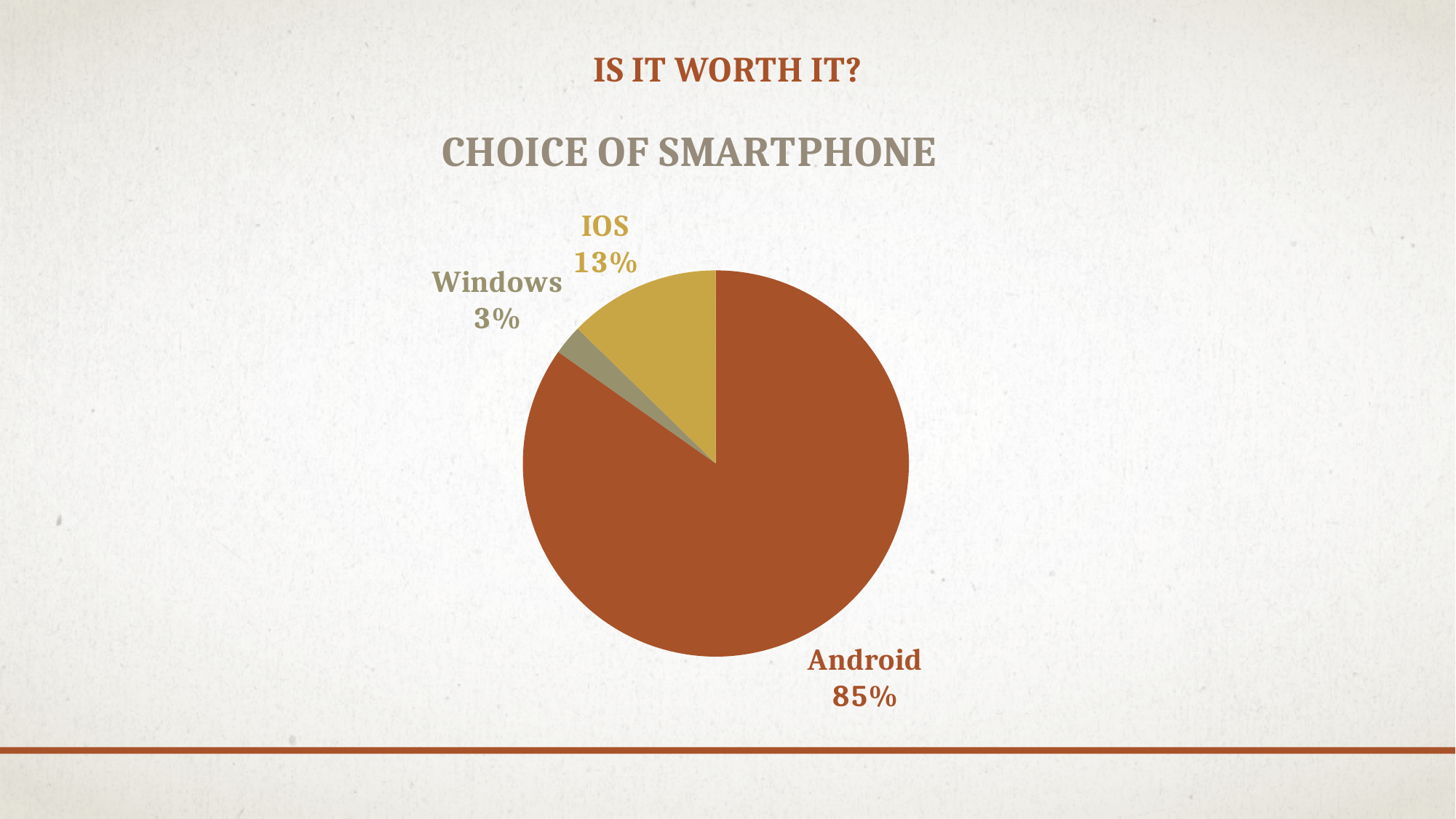

# Is it worth it?

### Chart: CHOICE OF SMARTPHONE

| Category | PREFERRED SMARTPHONE |  |  |
|---|---|---|---|
| Android | 84.8 | None | None |
| Windows | 2.5 | None | None |
| IOS | 12.7 | None | None |